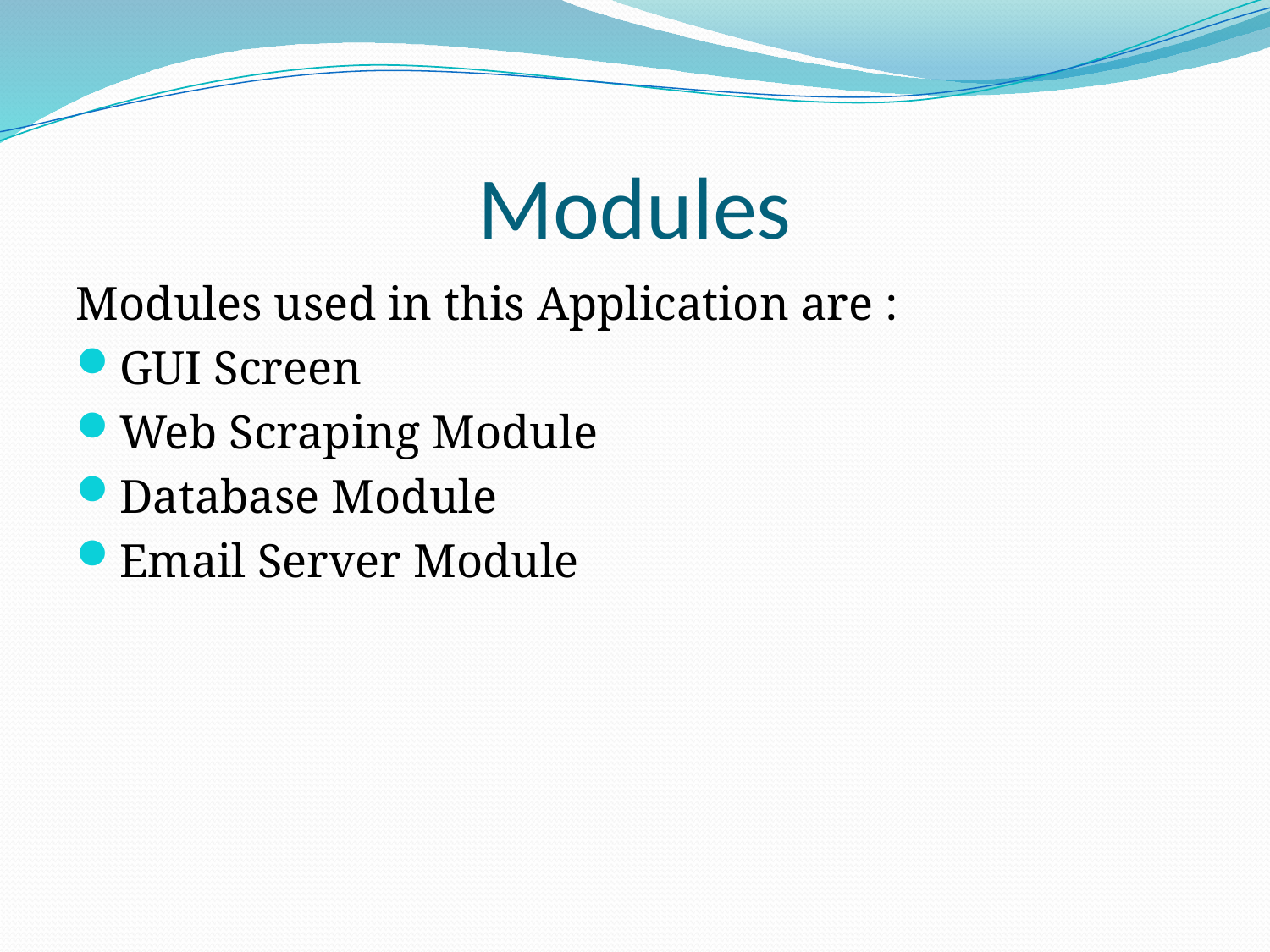

# Modules
Modules used in this Application are :
GUI Screen
Web Scraping Module
Database Module
Email Server Module